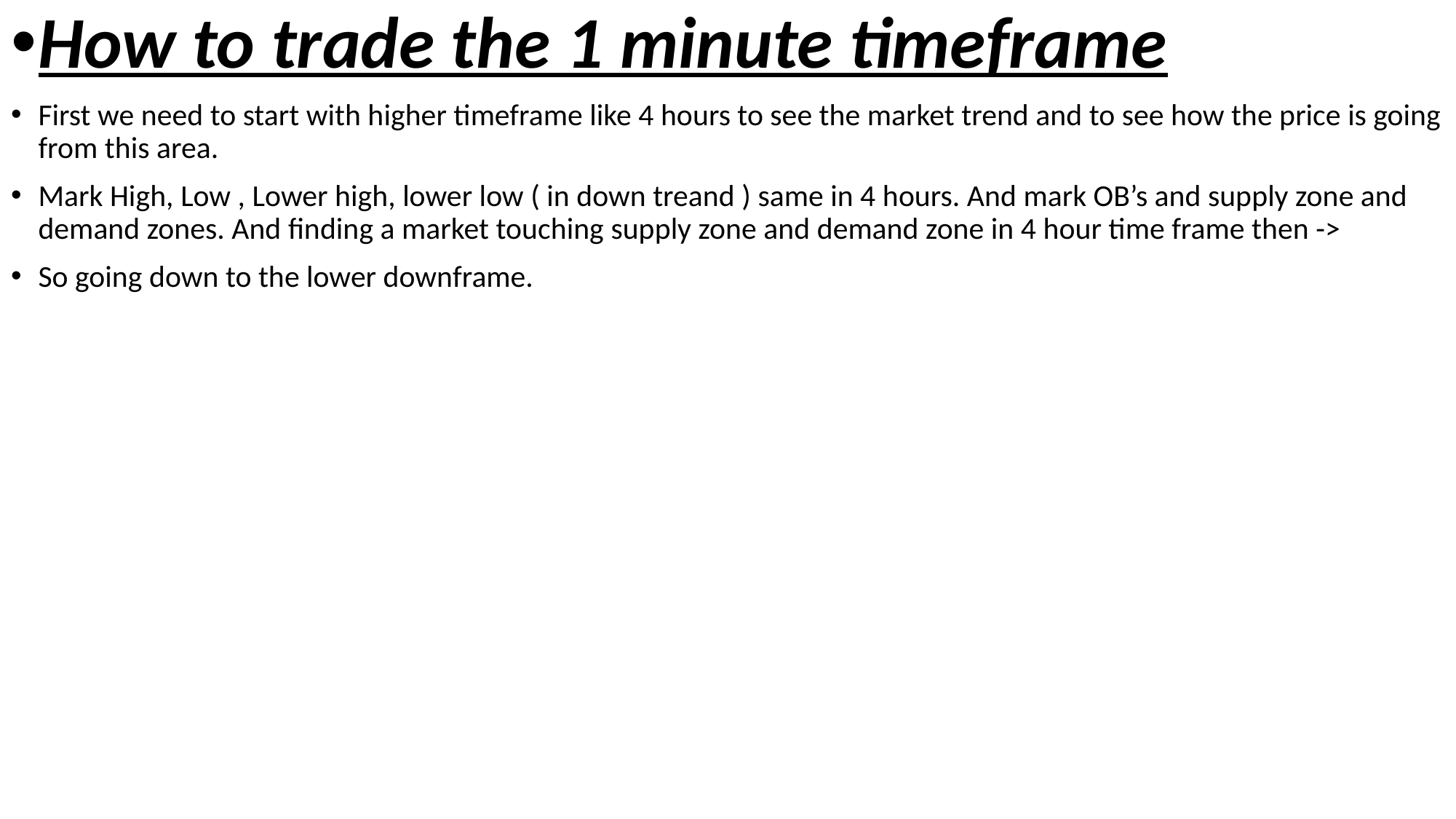

How to trade the 1 minute timeframe
First we need to start with higher timeframe like 4 hours to see the market trend and to see how the price is going from this area.
Mark High, Low , Lower high, lower low ( in down treand ) same in 4 hours. And mark OB’s and supply zone and demand zones. And finding a market touching supply zone and demand zone in 4 hour time frame then ->
So going down to the lower downframe.